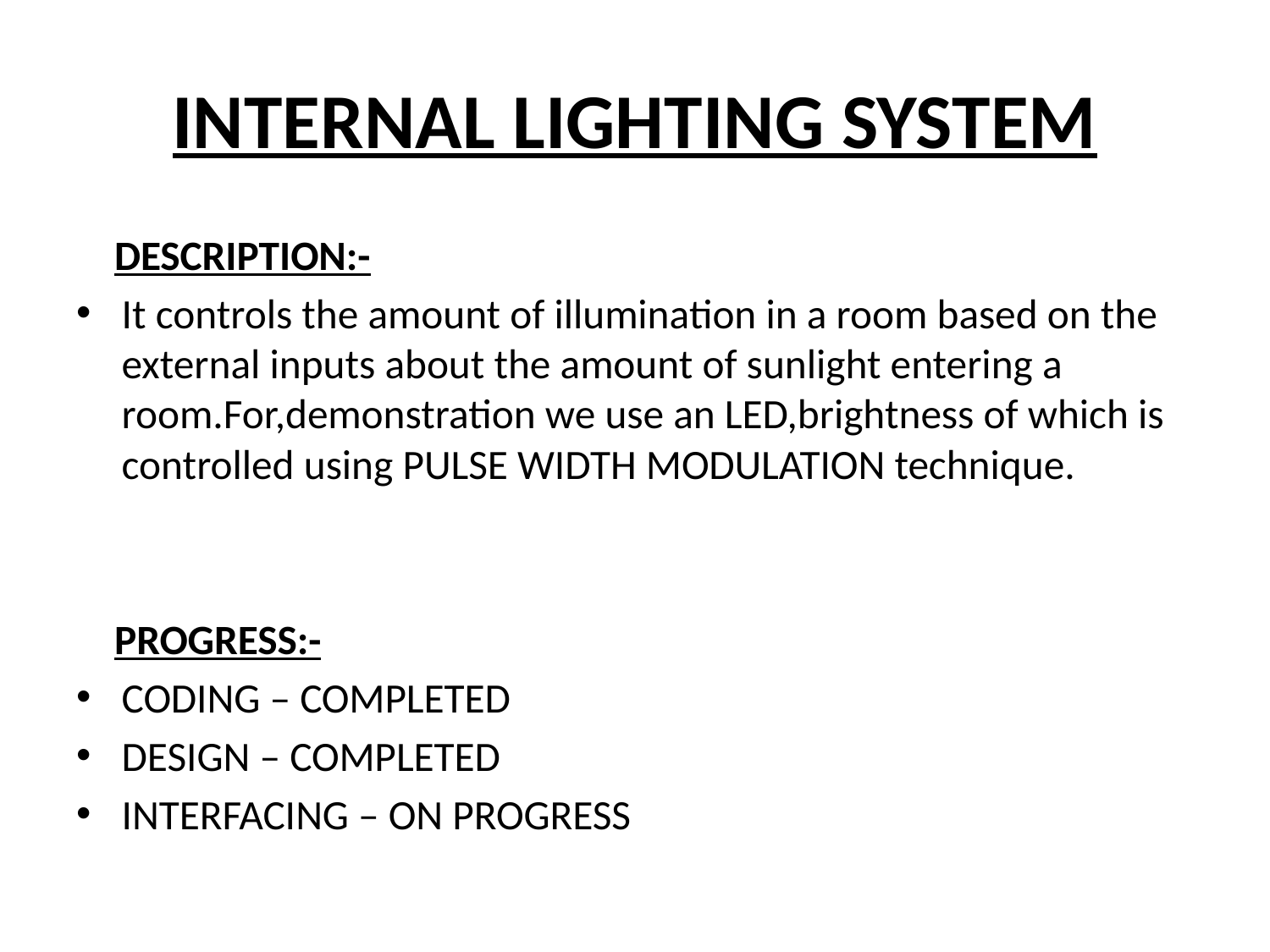

# INTERNAL LIGHTING SYSTEM
    DESCRIPTION:-
It controls the amount of illumination in a room based on the external inputs about the amount of sunlight entering a room.For,demonstration we use an LED,brightness of which is controlled using PULSE WIDTH MODULATION technique.

    PROGRESS:-
CODING – COMPLETED
DESIGN – COMPLETED
INTERFACING – ON PROGRESS